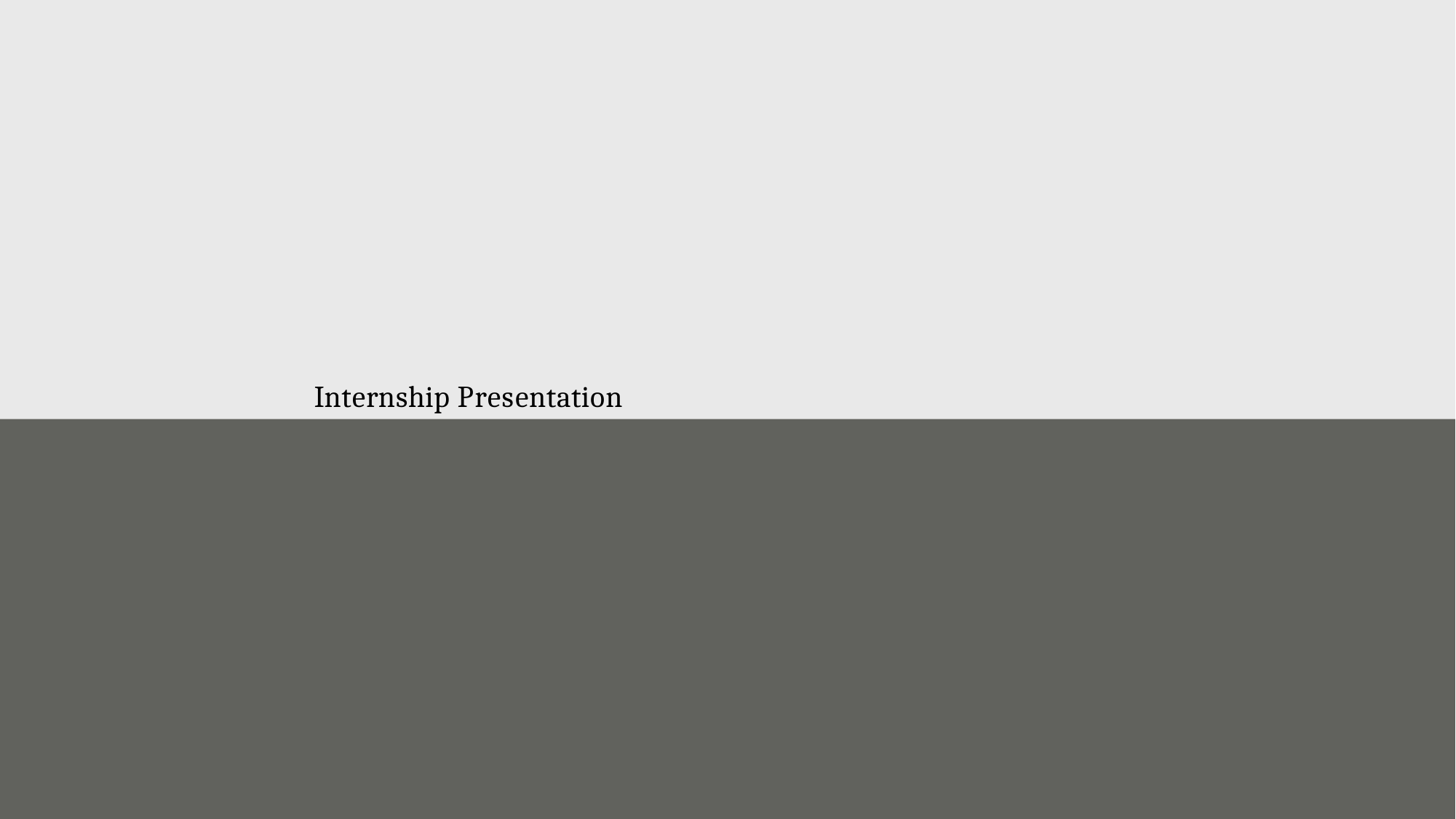

Internship Presentation
# Thank you for listening